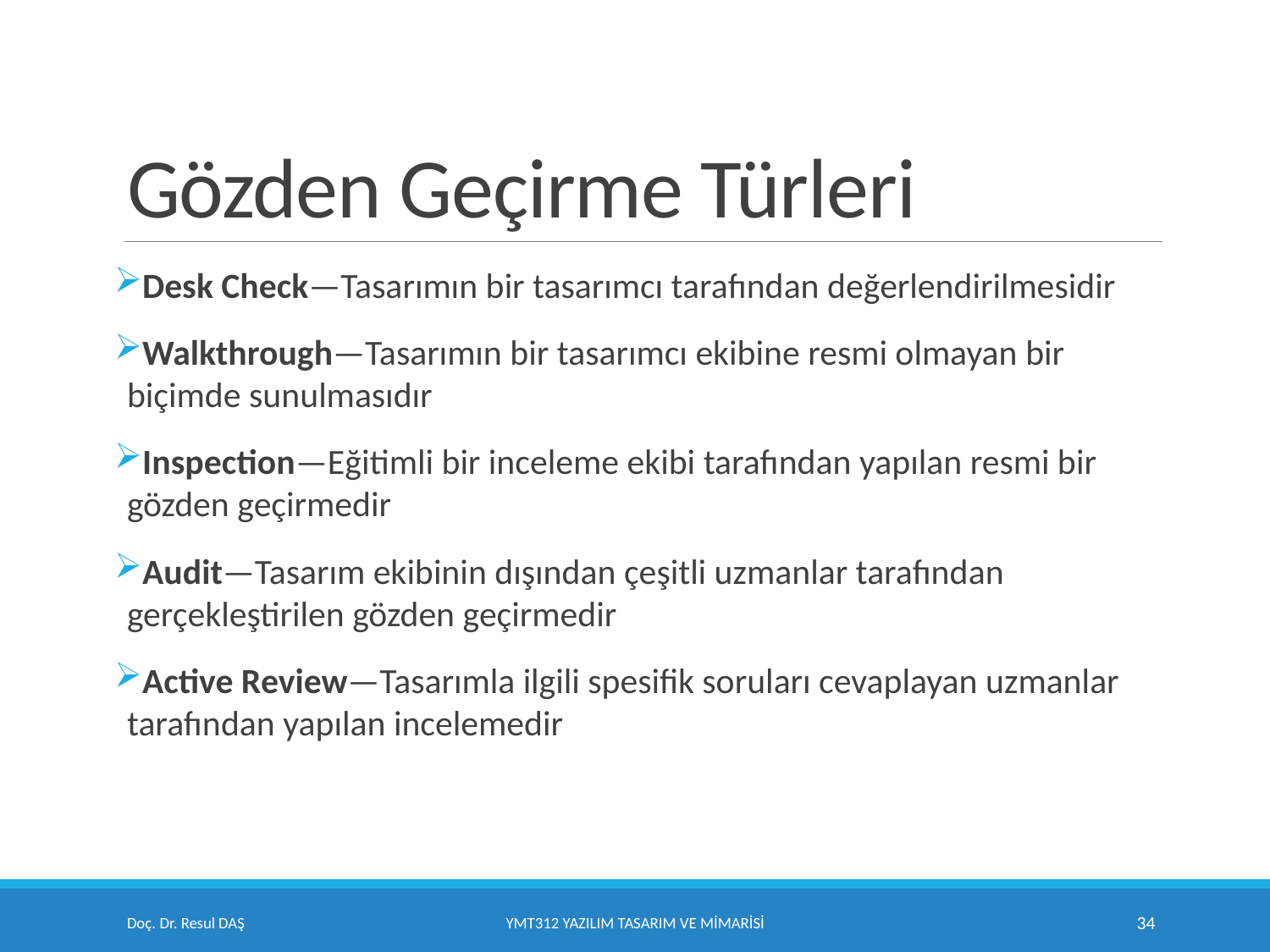

# Gözden Geçirme Türleri
Desk Check—Tasarımın bir tasarımcı tarafından değerlendirilmesidir
Walkthrough—Tasarımın bir tasarımcı ekibine resmi olmayan bir biçimde sunulmasıdır
Inspection—Eğitimli bir inceleme ekibi tarafından yapılan resmi bir gözden geçirmedir
Audit—Tasarım ekibinin dışından çeşitli uzmanlar tarafından gerçekleştirilen gözden geçirmedir
Active Review—Tasarımla ilgili spesifik soruları cevaplayan uzmanlar tarafından yapılan incelemedir
Doç. Dr. Resul DAŞ
YMT312 Yazılım Tasarım ve Mimarisi
34